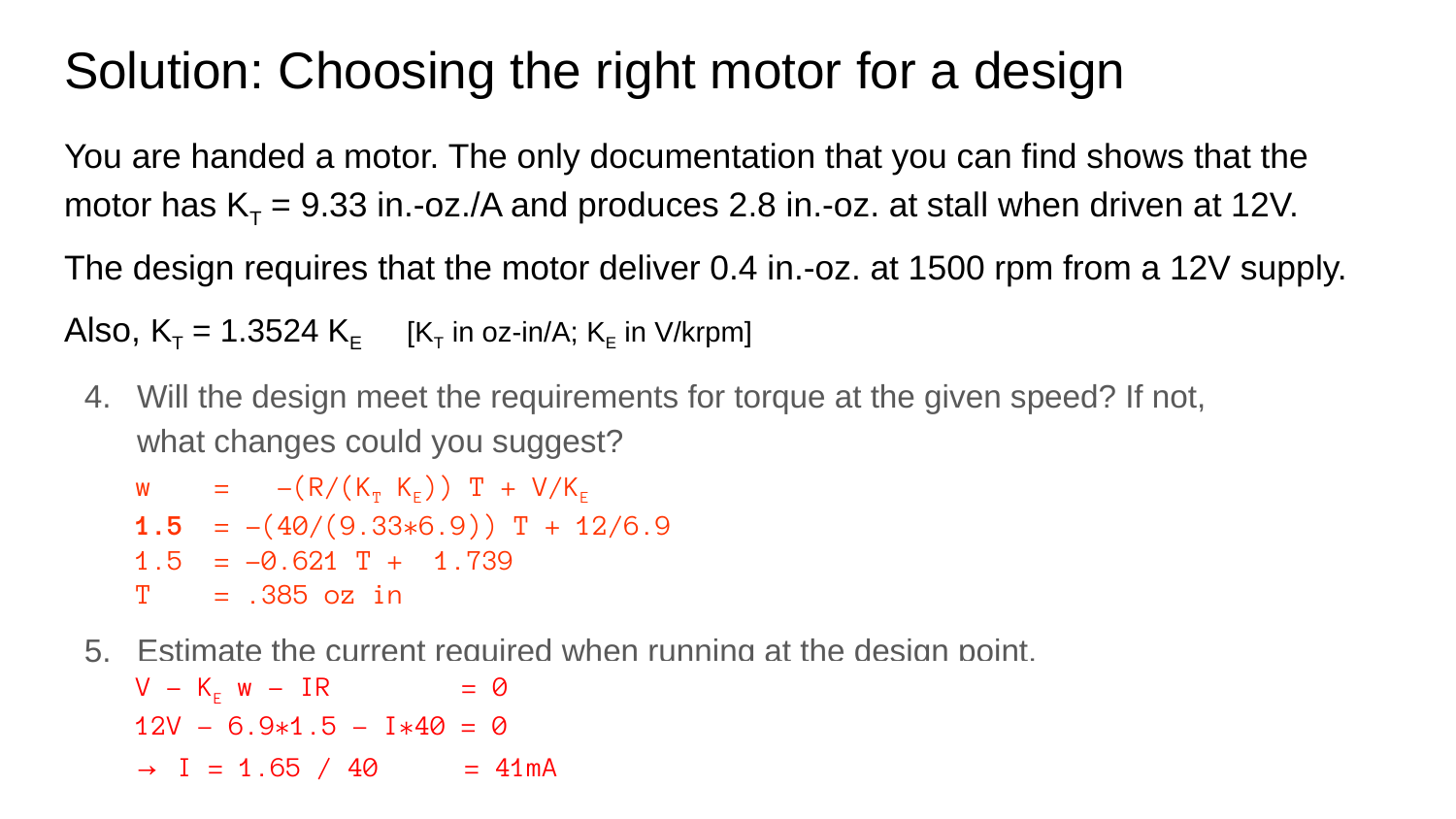

# Solution: Choosing the right motor for a design

You are handed a motor. The only documentation that you can find shows that the motor has KT = 9.33 in.-oz./A and produces 2.8 in.-oz. at stall when driven at 12V.
The design requires that the motor deliver 0.4 in.-oz. at 1500 rpm from a 12V supply.
Also, KT = 1.3524 KE     [KT in oz-in/A; KE in V/krpm]

Will the design meet the requirements for torque at the given speed? If not, what changes could you suggest?
Estimate the current required when running at the design point.
w    =   -(R/(KT KE)) T + V/KE
1.5  = -(40/(9.33*6.9)) T + 12/6.9
1.5  = -0.621 T +  1.739
T    = .385 oz in
V - KE w - IR         = 0
12V – 6.9*1.5 – I*40 = 0
→ I = 1.65 / 40      = 41mA